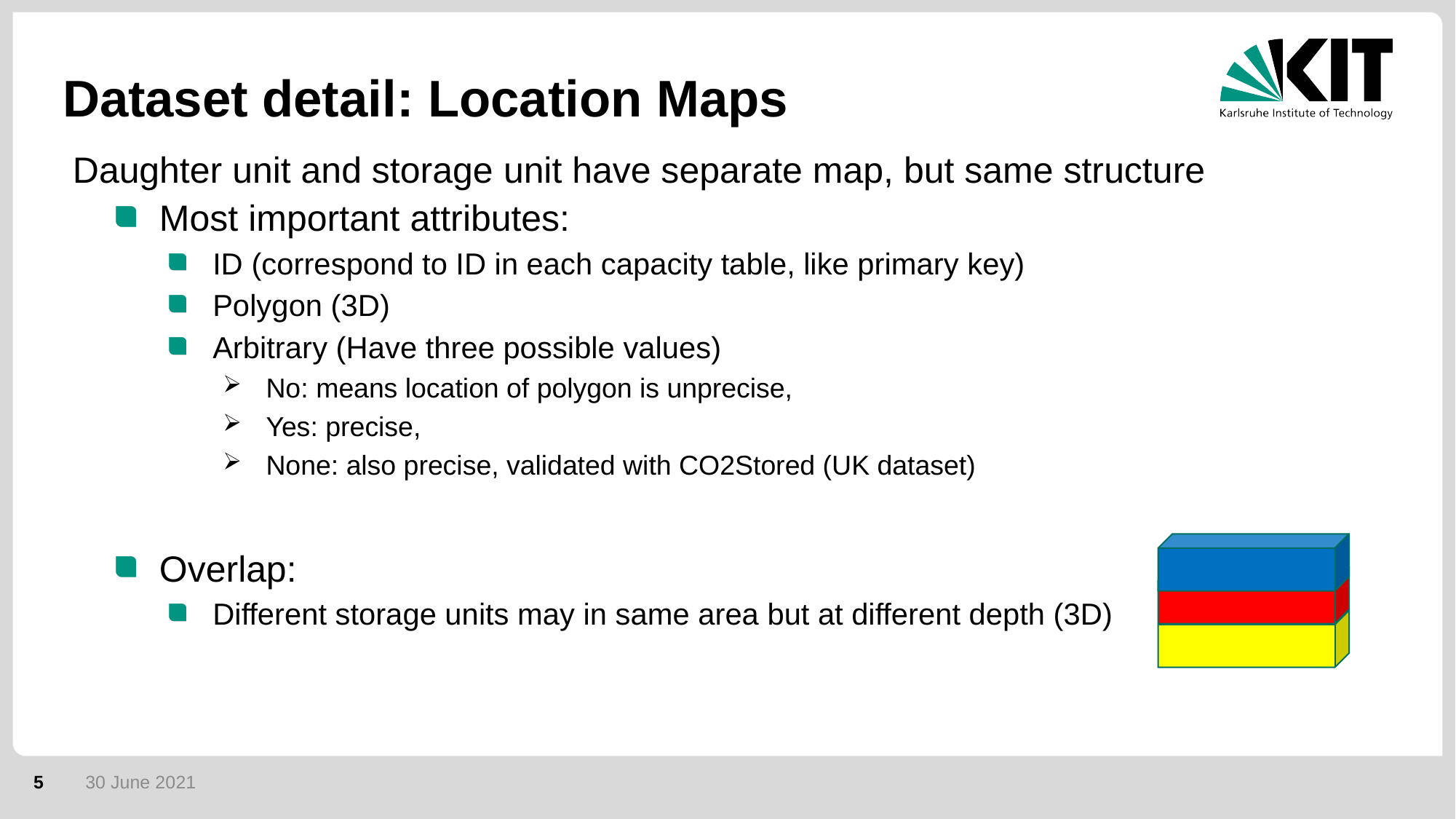

# Dataset detail: Location Maps
 Daughter unit and storage unit have separate map, but same structure
Most important attributes:
ID (correspond to ID in each capacity table, like primary key)
Polygon (3D)
Arbitrary (Have three possible values)
No: means location of polygon is unprecise,
Yes: precise,
None: also precise, validated with CO2Stored (UK dataset)

Overlap:
Different storage units may in same area but at different depth (3D)

5
30 June 2021